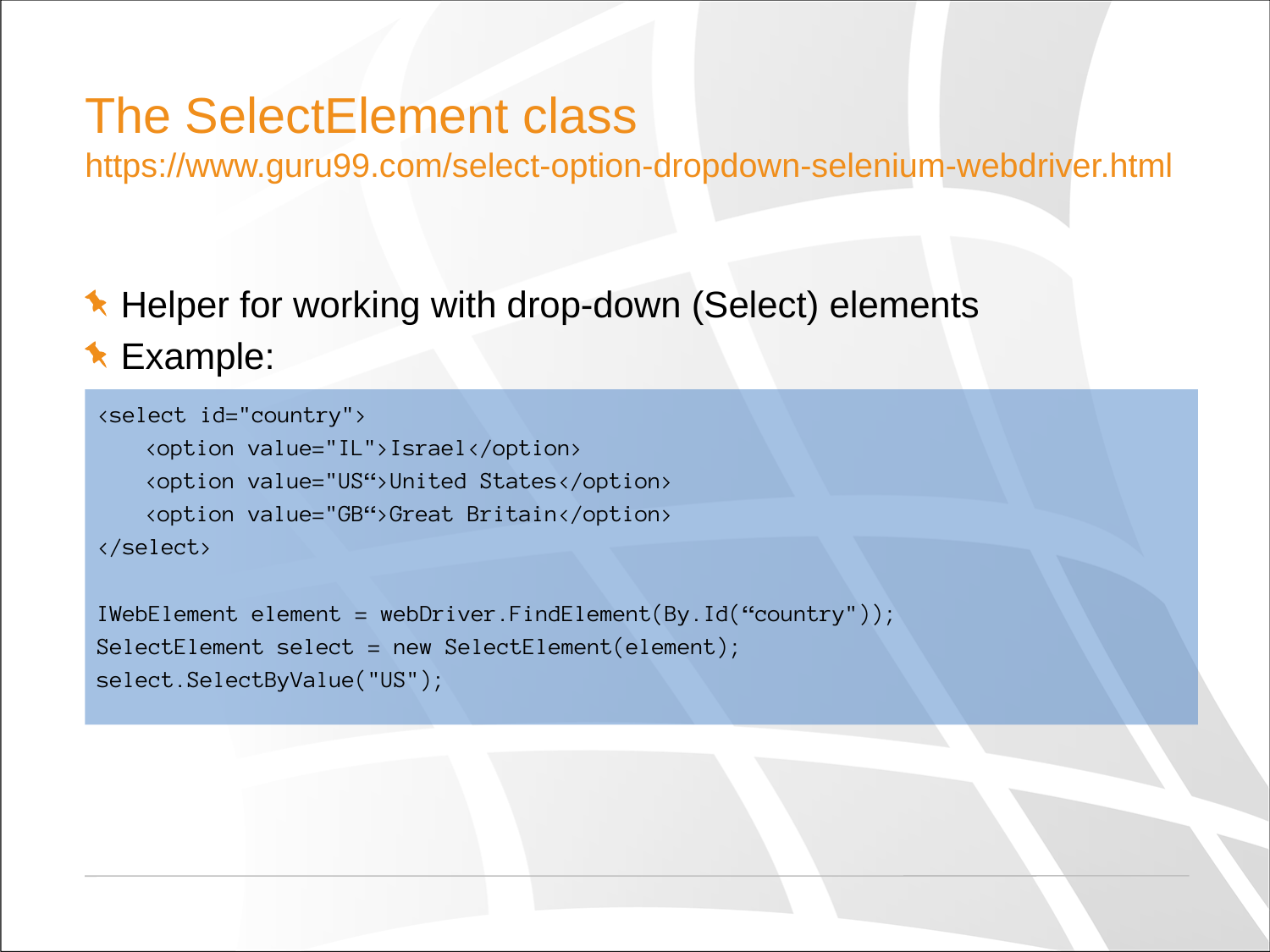

# The SelectElement class https://www.guru99.com/select-option-dropdown-selenium-webdriver.html
Helper for working with drop-down (Select) elements
Example:

<select id="country">
	<option value="IL">Israel</option>
	<option value="US“>United States</option>
	<option value="GB“>Great Britain</option>
</select>

IWebElement element = webDriver.FindElement(By.Id(“country"));
SelectElement select = new SelectElement(element);
select.SelectByValue("US");